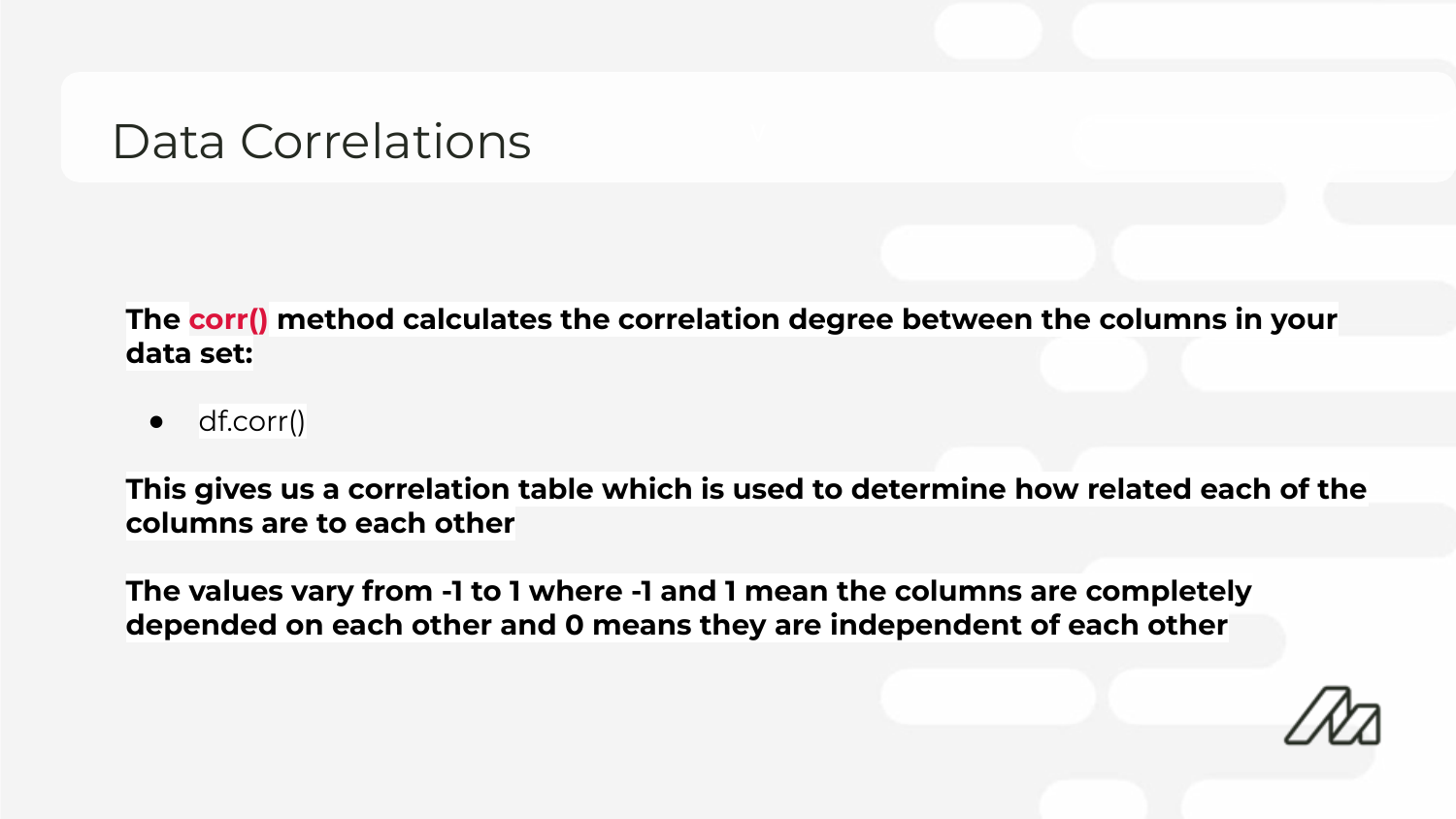

# Data Correlations
The corr() method calculates the correlation degree between the columns in your data set:

df.corr()

This gives us a correlation table which is used to determine how related each of the columns are to each other

The values vary from -1 to 1 where -1 and 1 mean the columns are completely depended on each other and 0 means they are independent of each other